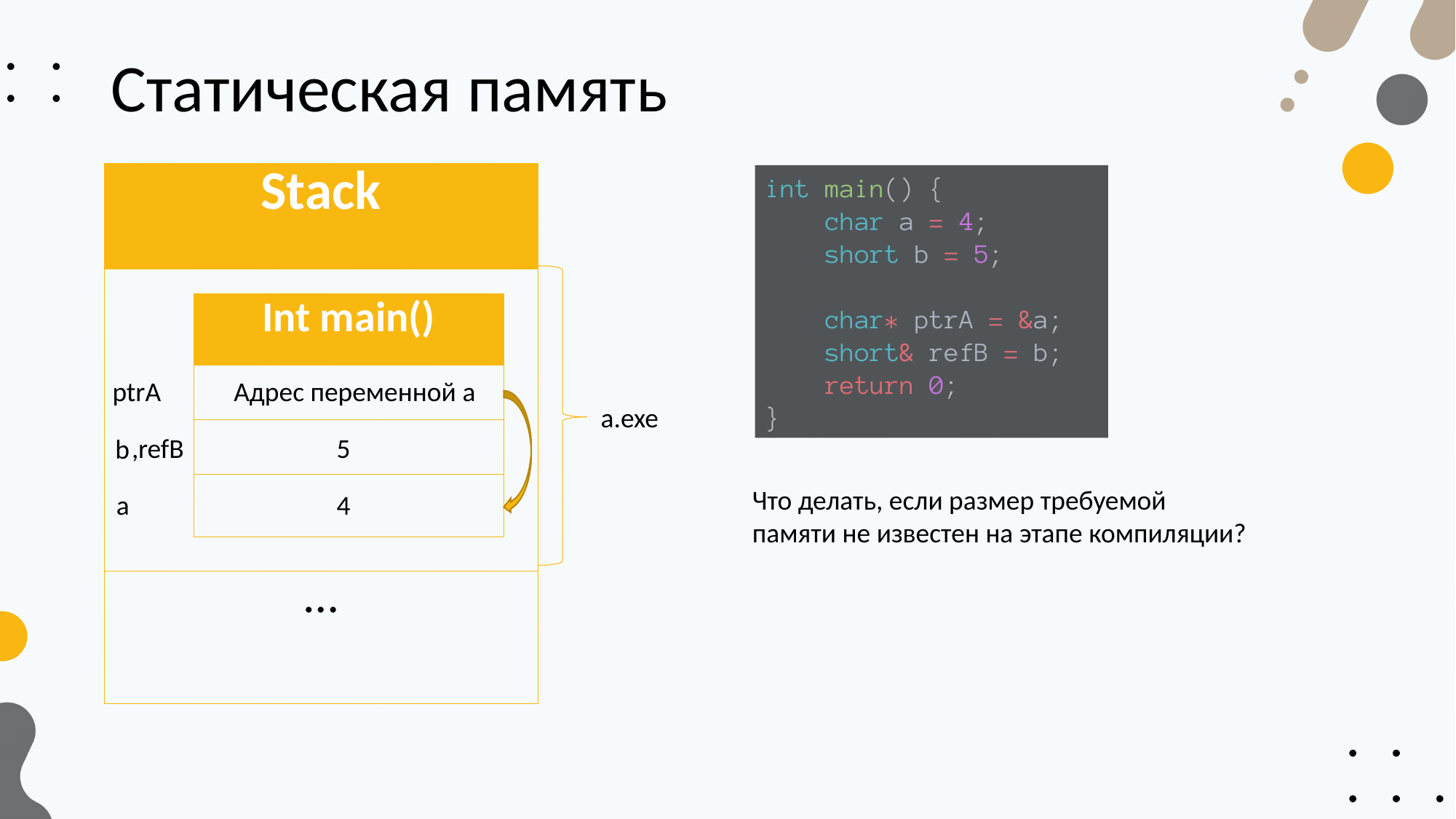

# Статическая память
| Stack |
| --- |
|  |
| … |
int main() {
    char a = 4;
    short b = 5;
    char* ptrA = &a;
    short& refB = b;
    return 0;
}

a.exe
| Int main() |
| --- |
|  |
|  |
|  |
Адрес переменной a
ptrA

5
b
,refB
Что делать, если размер требуемой памяти не известен на этапе компиляции?
a
4